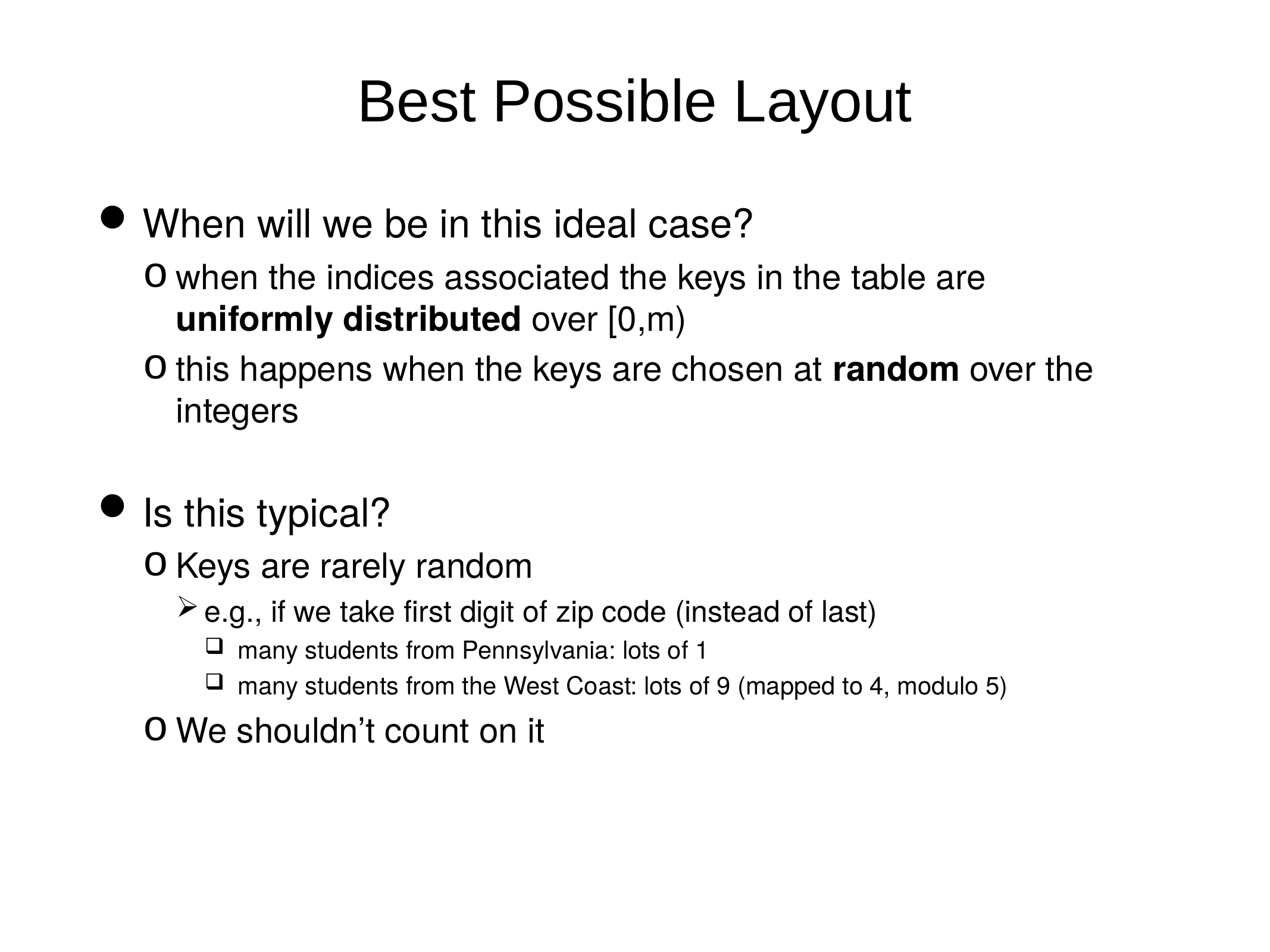

# Best Possible Layout
When will we be in this ideal case?
when the indices associated the keys in the table are
uniformly distributed over [0,m)
this happens when the keys are chosen at random over the integers

Is this typical?
Keys are rarely random
e.g., if we take first digit of zip code (instead of last)
many students from Pennsylvania: lots of 1
many students from the West Coast: lots of 9 (mapped to 4, modulo 5)
We shouldn’t count on it